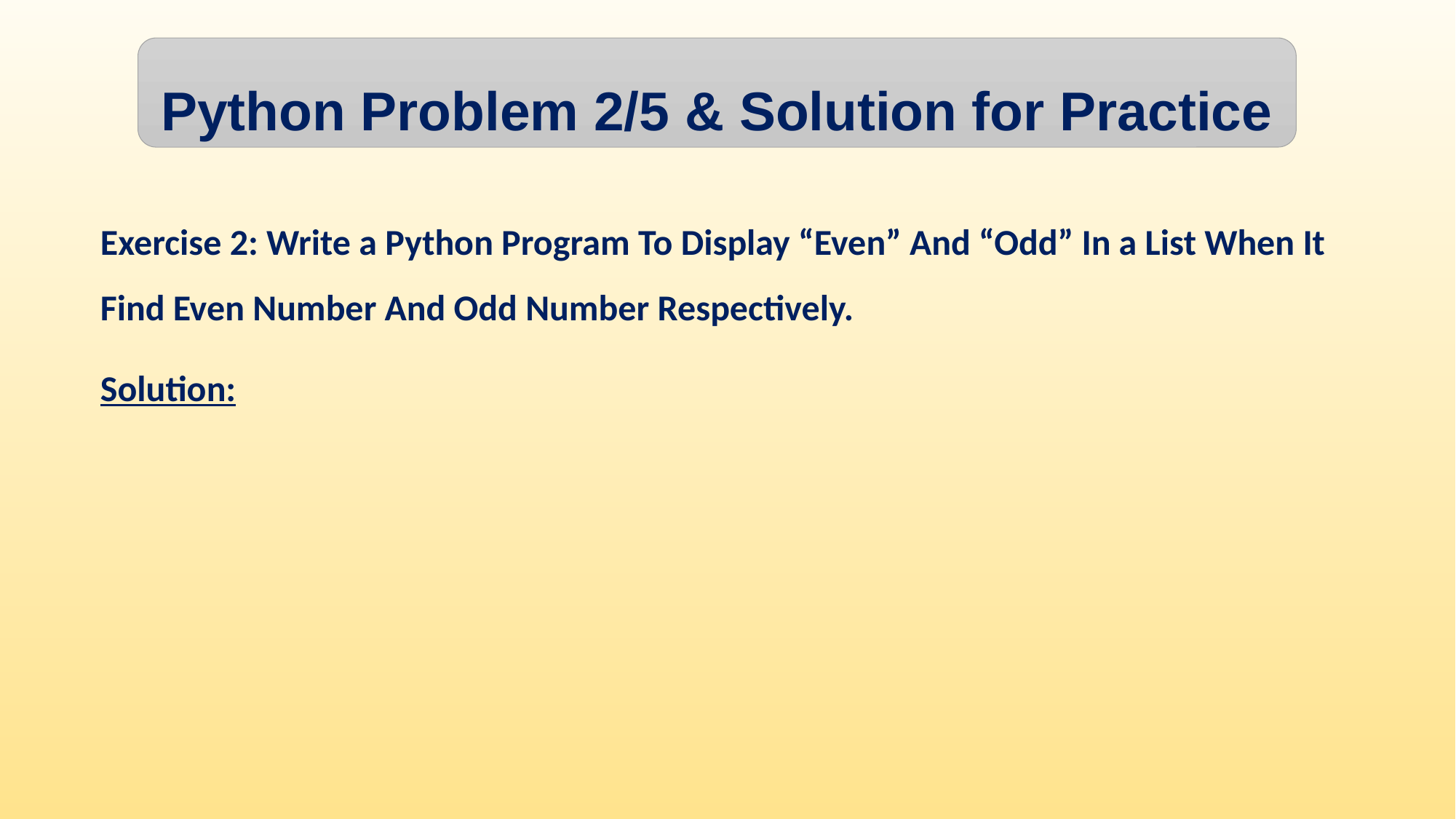

Python Problem 2/5 & Solution for Practice
Exercise 2: Write a Python Program To Display “Even” And “Odd” In a List When It Find Even Number And Odd Number Respectively.
Solution: